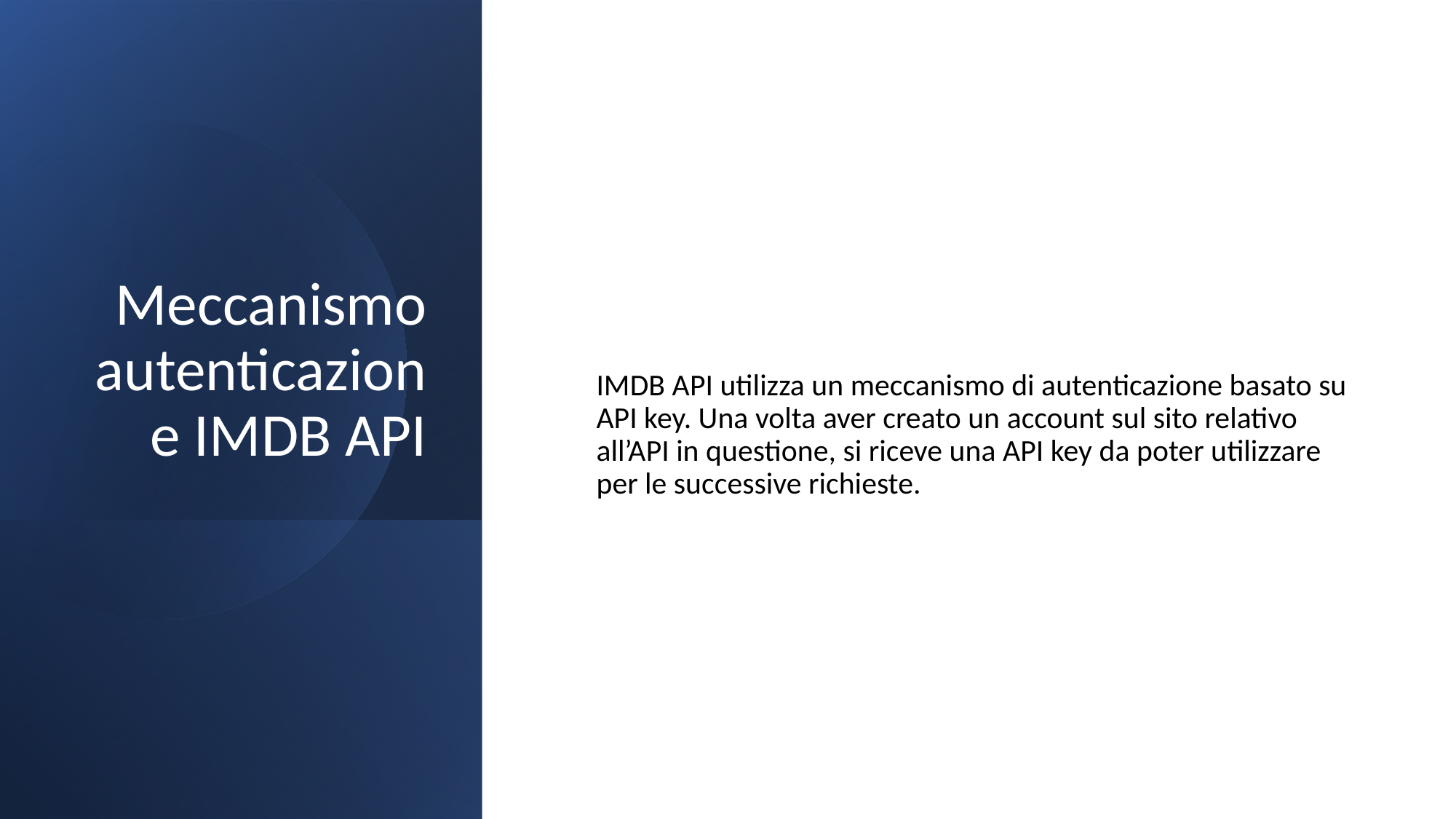

# Meccanismo autenticazione IMDB API

IMDB API utilizza un meccanismo di autenticazione basato su API key. Una volta aver creato un account sul sito relativo all’API in questione, si riceve una API key da poter utilizzare per le successive richieste.